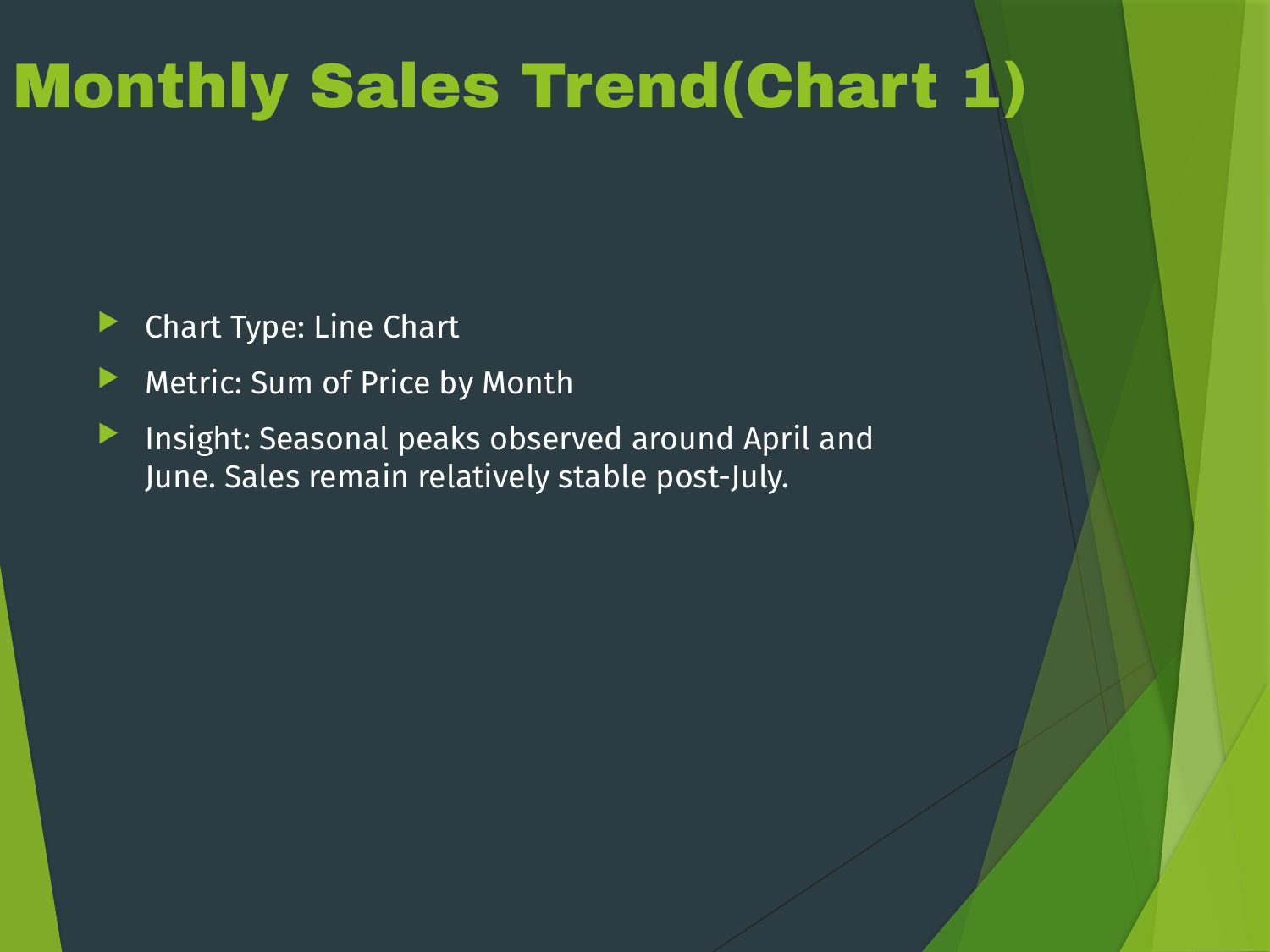

# Monthly Sales Trend(Chart 1)
Chart Type: Line Chart
Metric: Sum of Price by Month
Insight: Seasonal peaks observed around April and June. Sales remain relatively stable post-July.